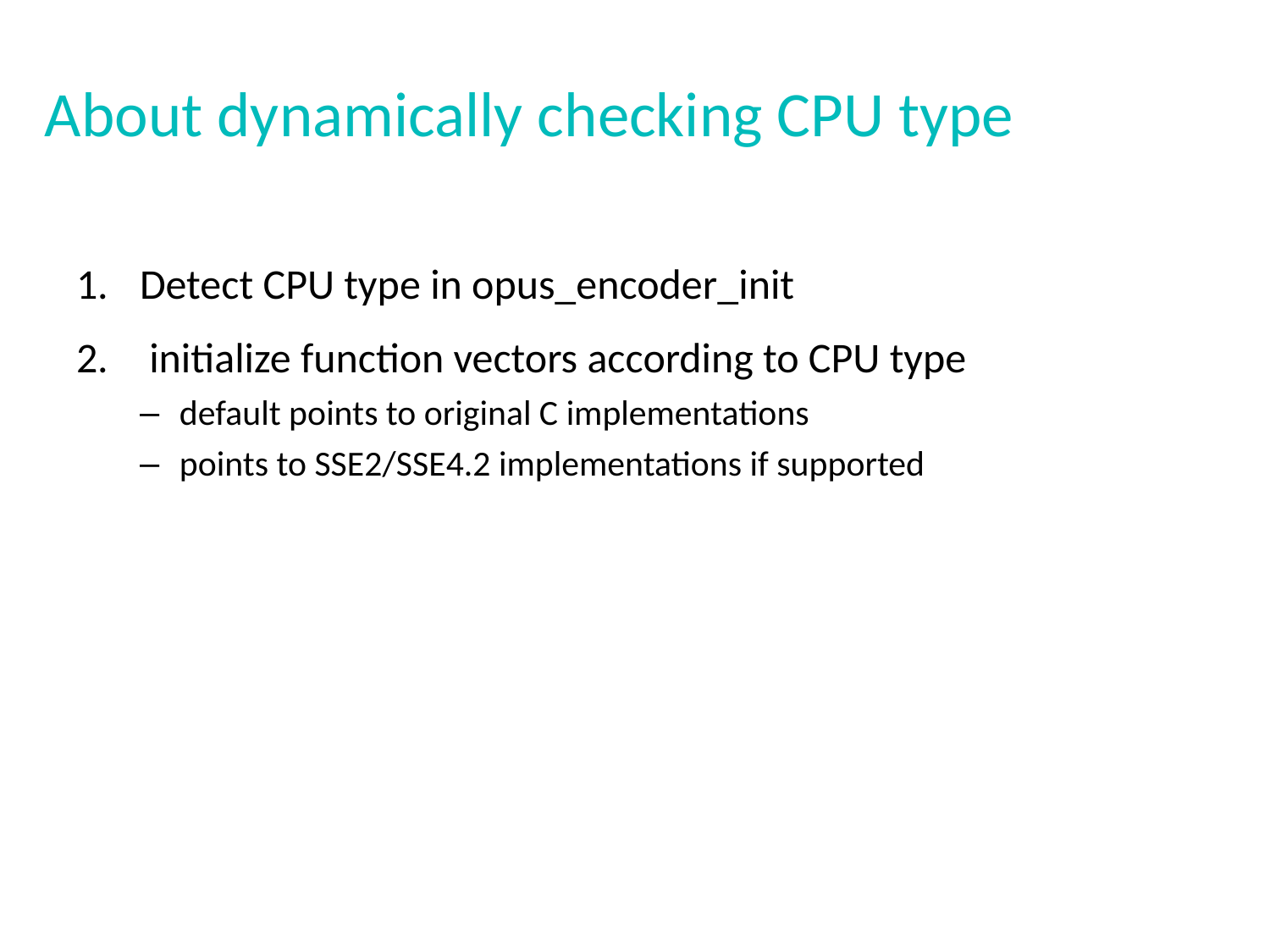

# About dynamically checking CPU type
Detect CPU type in opus_encoder_init
 initialize function vectors according to CPU type
default points to original C implementations
points to SSE2/SSE4.2 implementations if supported